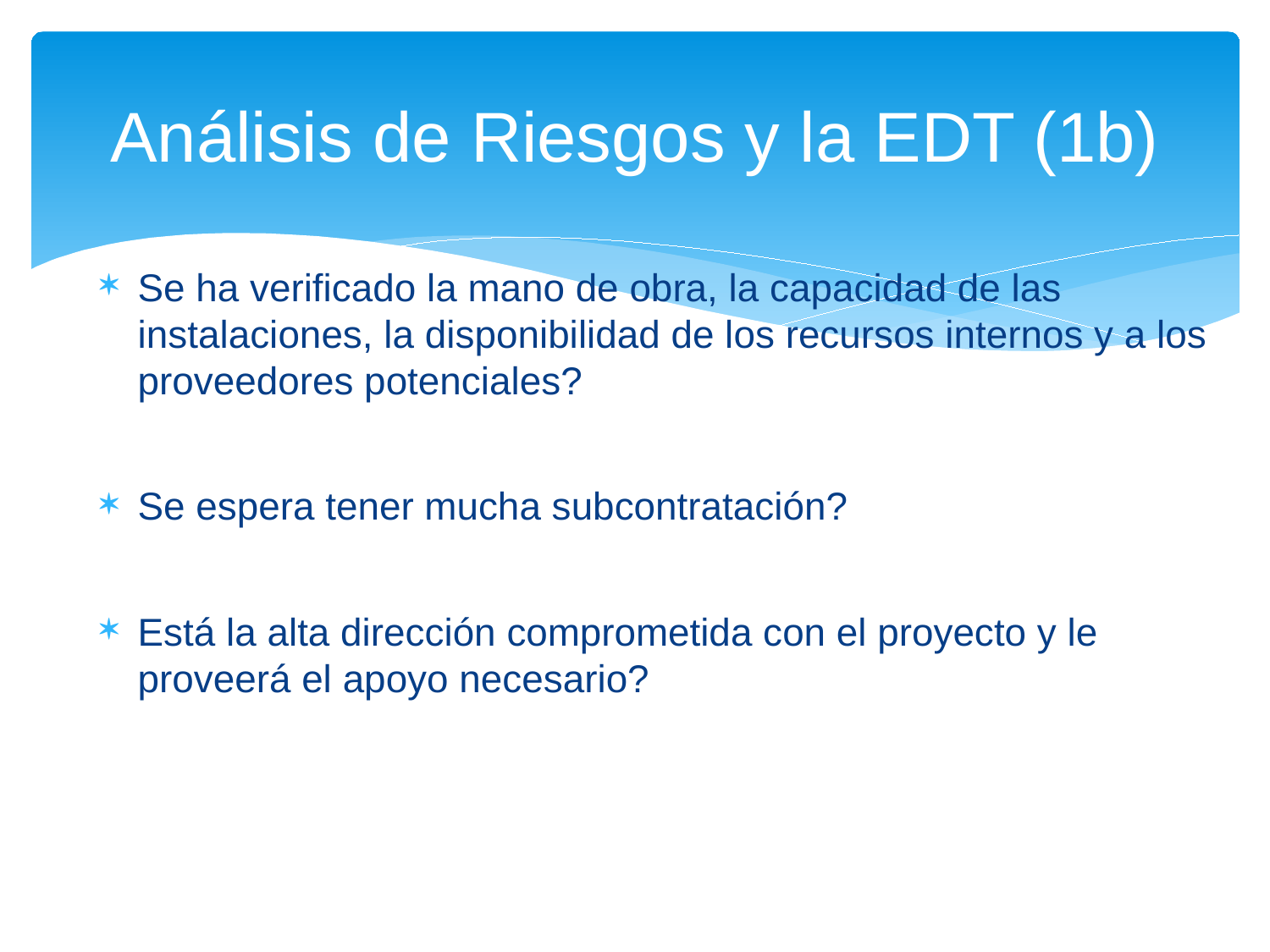

# Análisis de Riesgos y la EDT (1b)
Se ha verificado la mano de obra, la capacidad de las instalaciones, la disponibilidad de los recursos internos y a los proveedores potenciales?

Se espera tener mucha subcontratación?

Está la alta dirección comprometida con el proyecto y le proveerá el apoyo necesario?